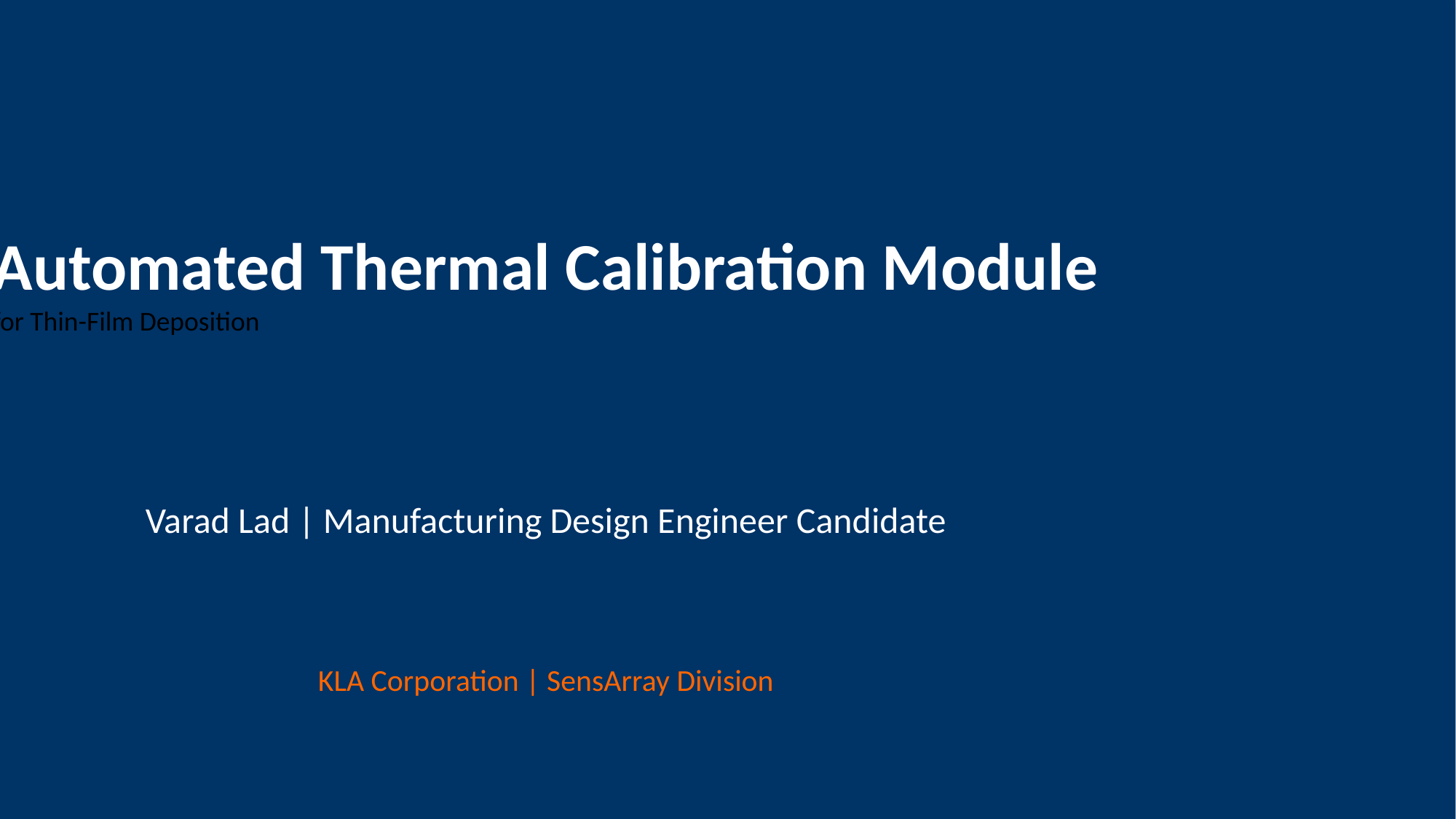

Automated Thermal Calibration Module
for Thin-Film Deposition
Varad Lad | Manufacturing Design Engineer Candidate
KLA Corporation | SensArray Division